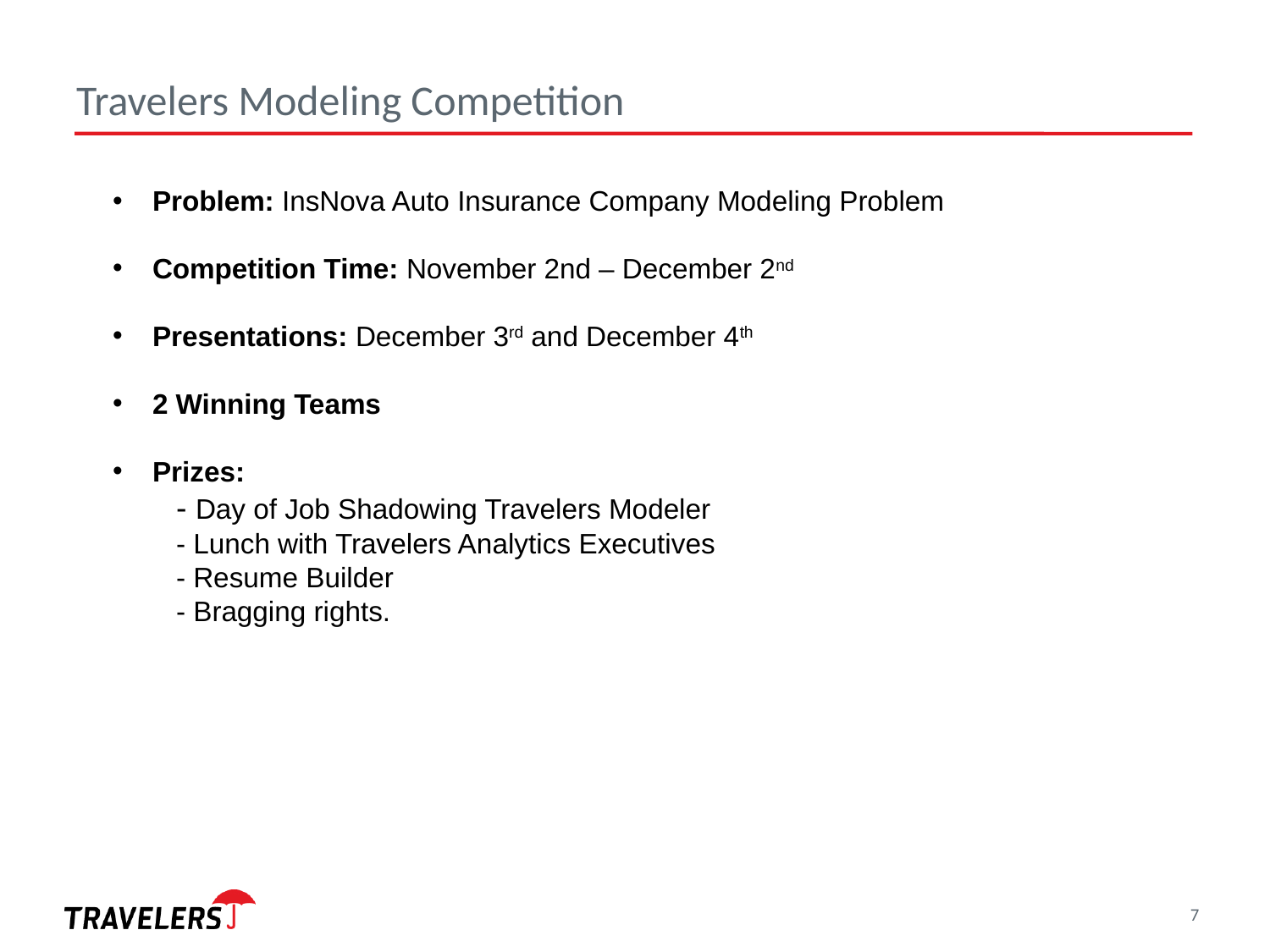

# Travelers Modeling Competition
Problem: InsNova Auto Insurance Company Modeling Problem

Competition Time: November 2nd – December 2nd

Presentations: December 3rd and December 4th

2 Winning Teams

Prizes:
- Day of Job Shadowing Travelers Modeler
- Lunch with Travelers Analytics Executives
- Resume Builder
- Bragging rights.

7